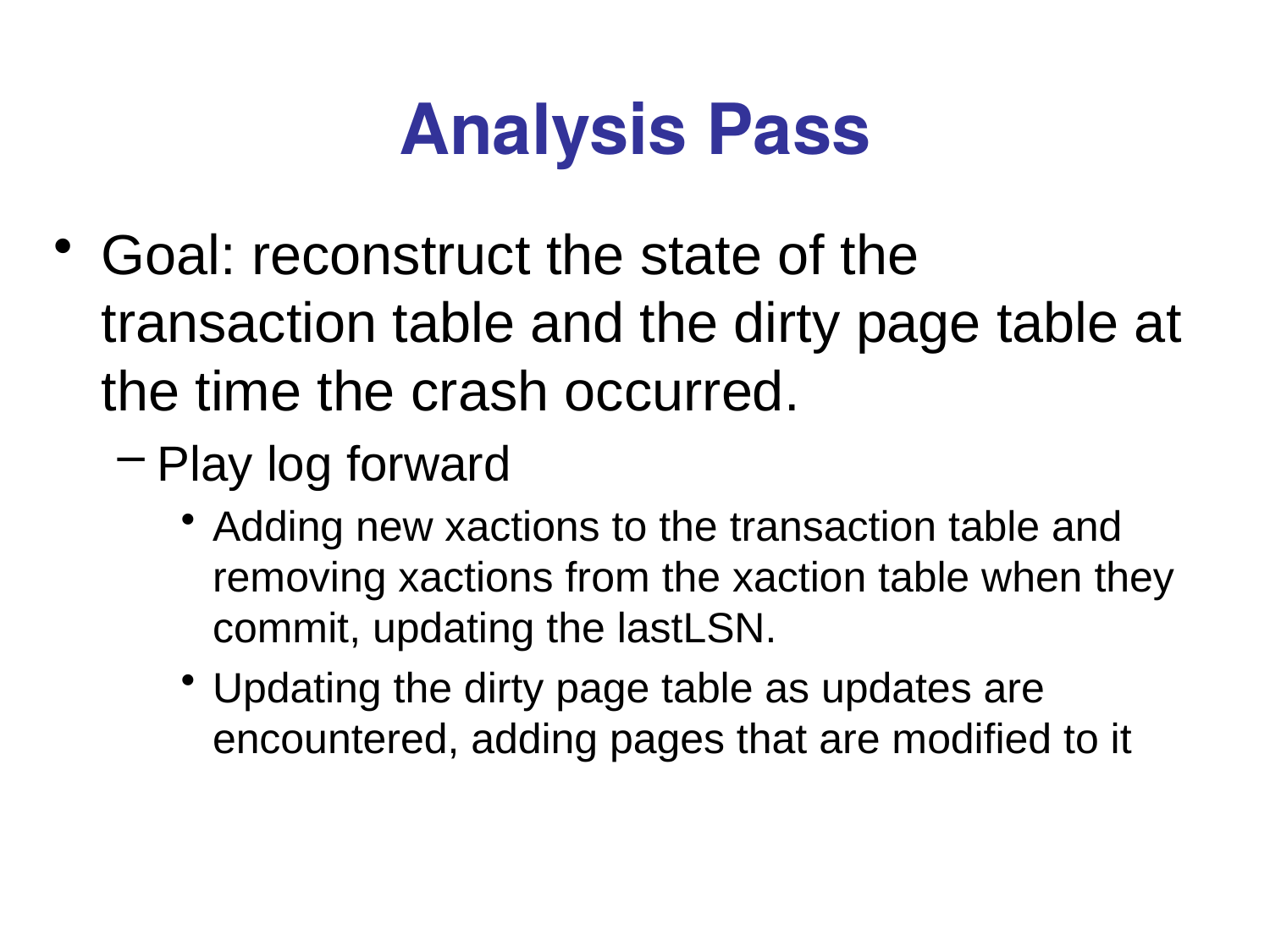

# Analysis Pass
Goal: reconstruct the state of the transaction table and the dirty page table at  the time the crash occurred.
Play log forward
Adding new xactions to the transaction table and removing xactions from the xaction table when they commit, updating the lastLSN.
Updating the dirty page table as updates are encountered, adding pages that are modified to it